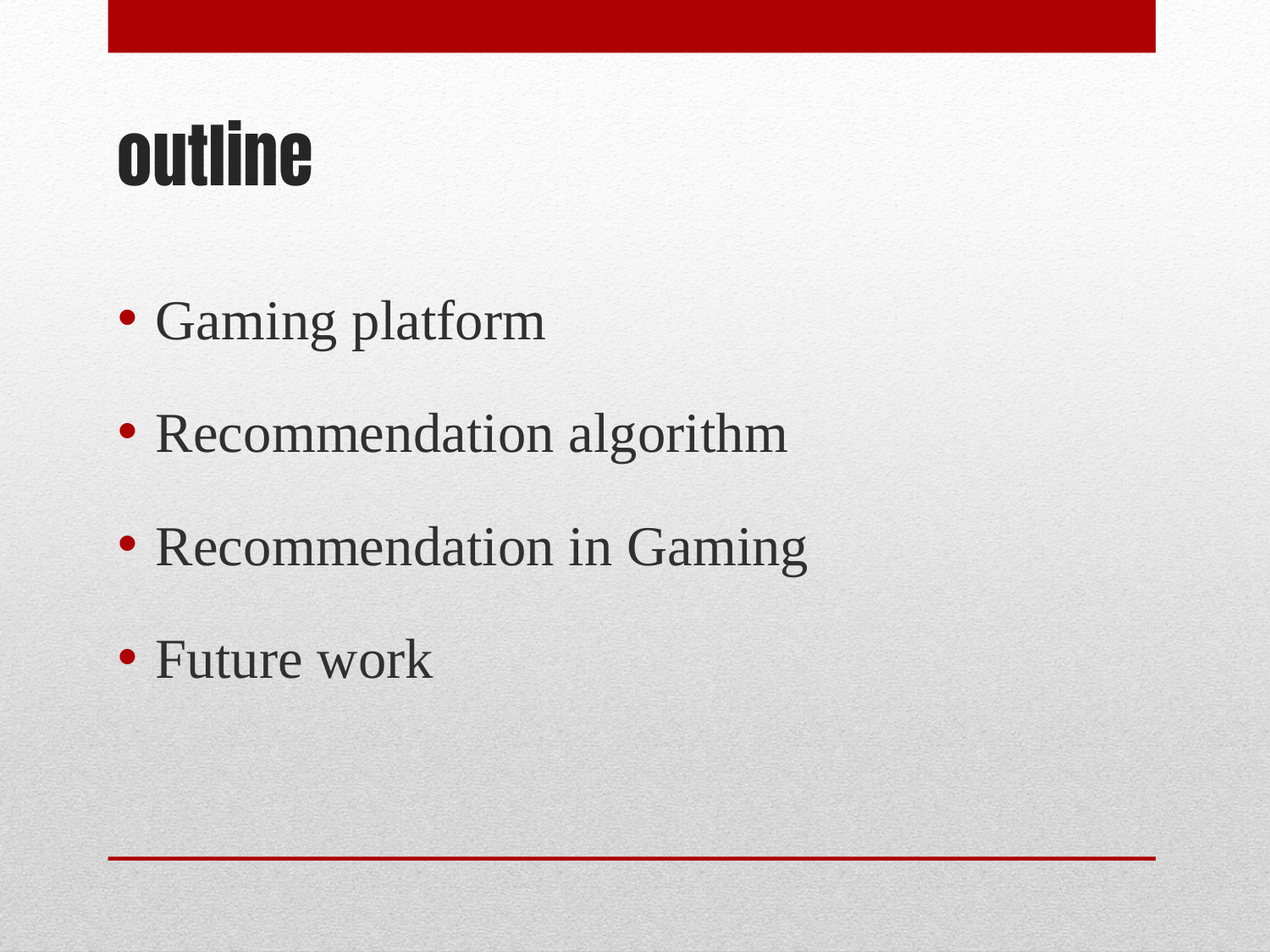

# outline
Gaming platform
Recommendation algorithm
Recommendation in Gaming
Future work